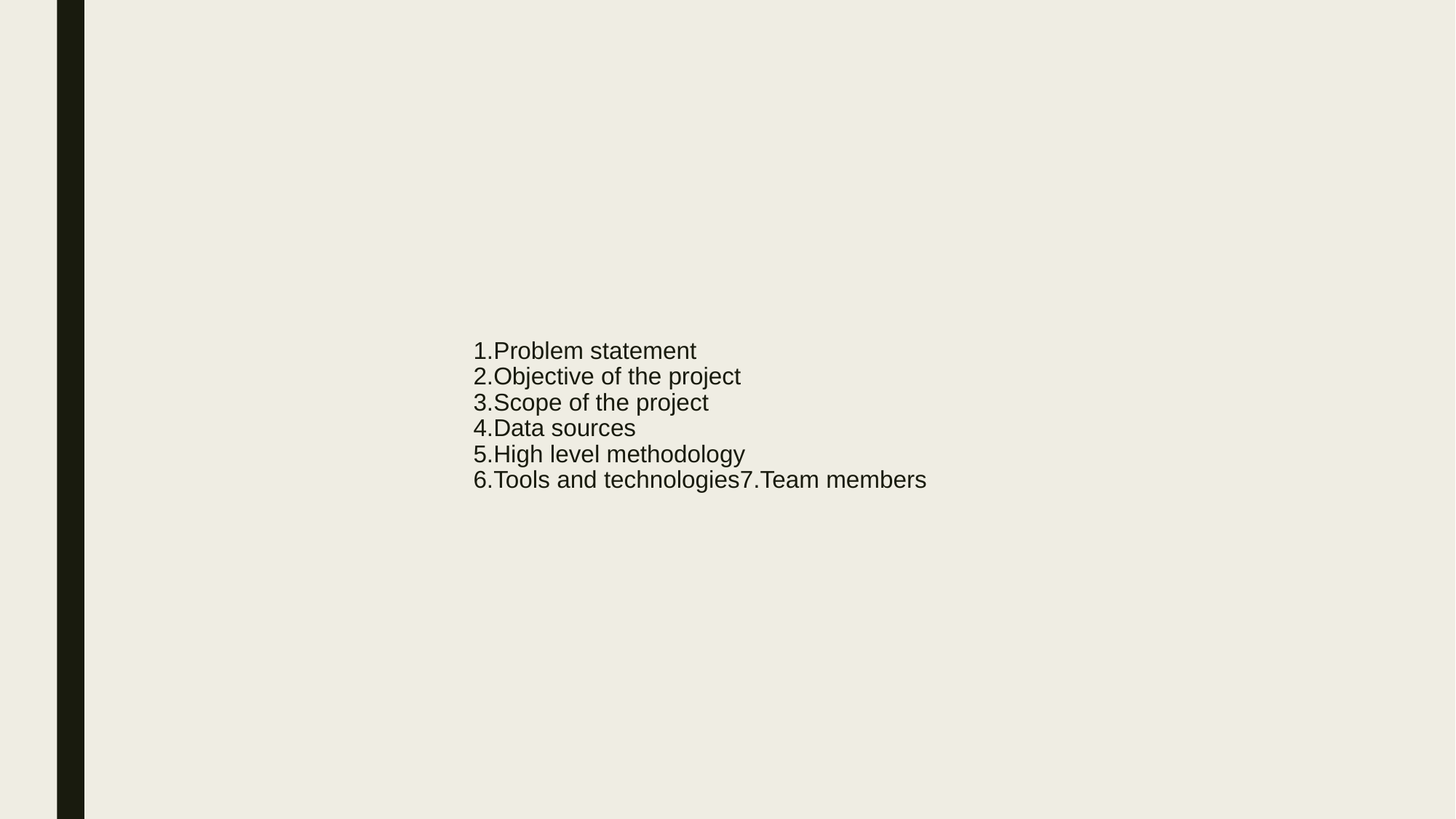

# 1.Problem statement 2.Objective of the project 3.Scope of the project 4.Data sources 5.High level methodology 6.Tools and technologies7.Team members